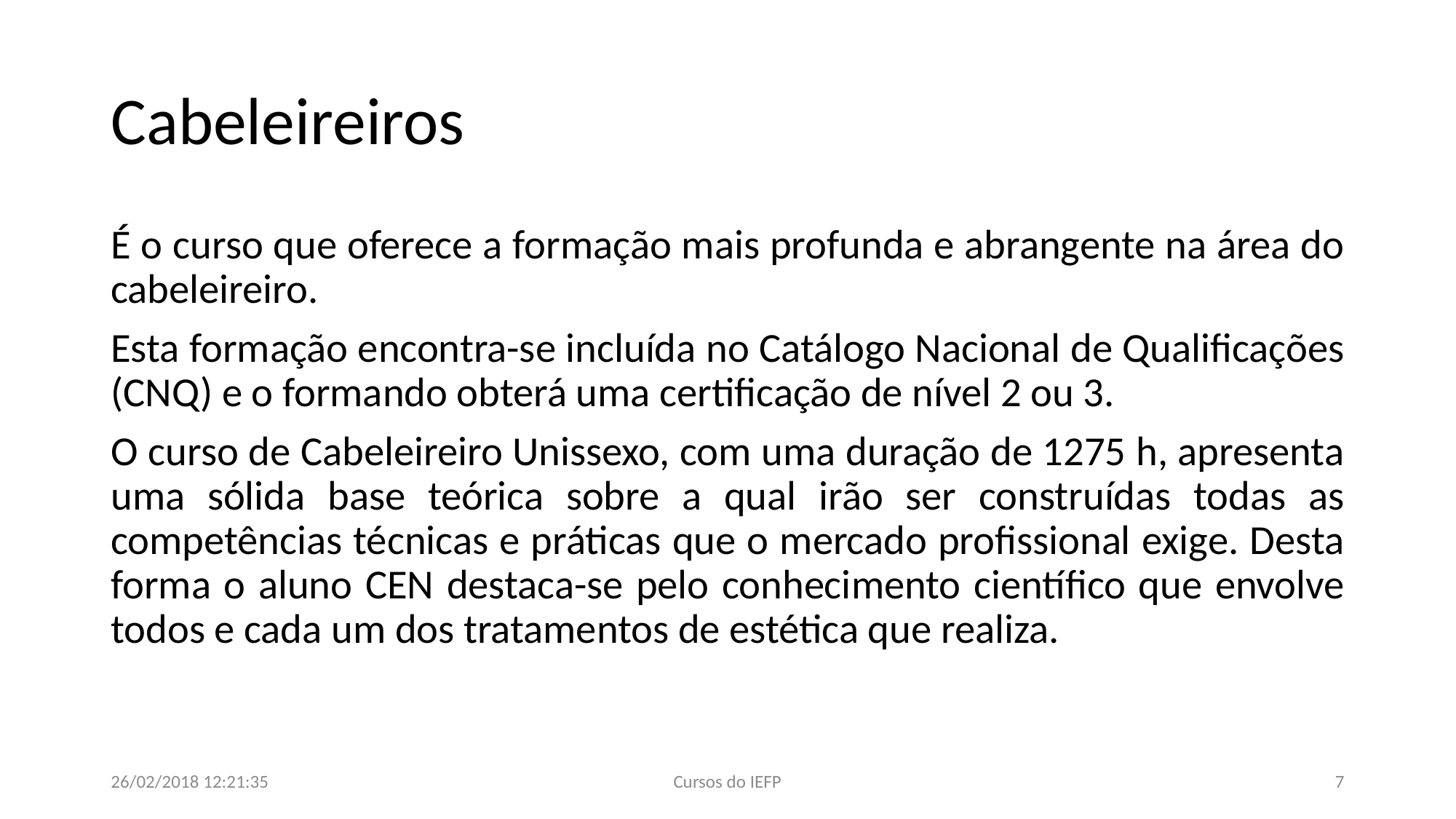

# Cabeleireiros
É o curso que oferece a formação mais profunda e abrangente na área do cabeleireiro.
Esta formação encontra-se incluída no Catálogo Nacional de Qualificações (CNQ) e o formando obterá uma certificação de nível 2 ou 3.
O curso de Cabeleireiro Unissexo, com uma duração de 1275 h, apresenta uma sólida base teórica sobre a qual irão ser construídas todas as competências técnicas e práticas que o mercado profissional exige. Desta forma o aluno CEN destaca-se pelo conhecimento científico que envolve todos e cada um dos tratamentos de estética que realiza.
26/02/2018 12:21:35
Cursos do IEFP
7